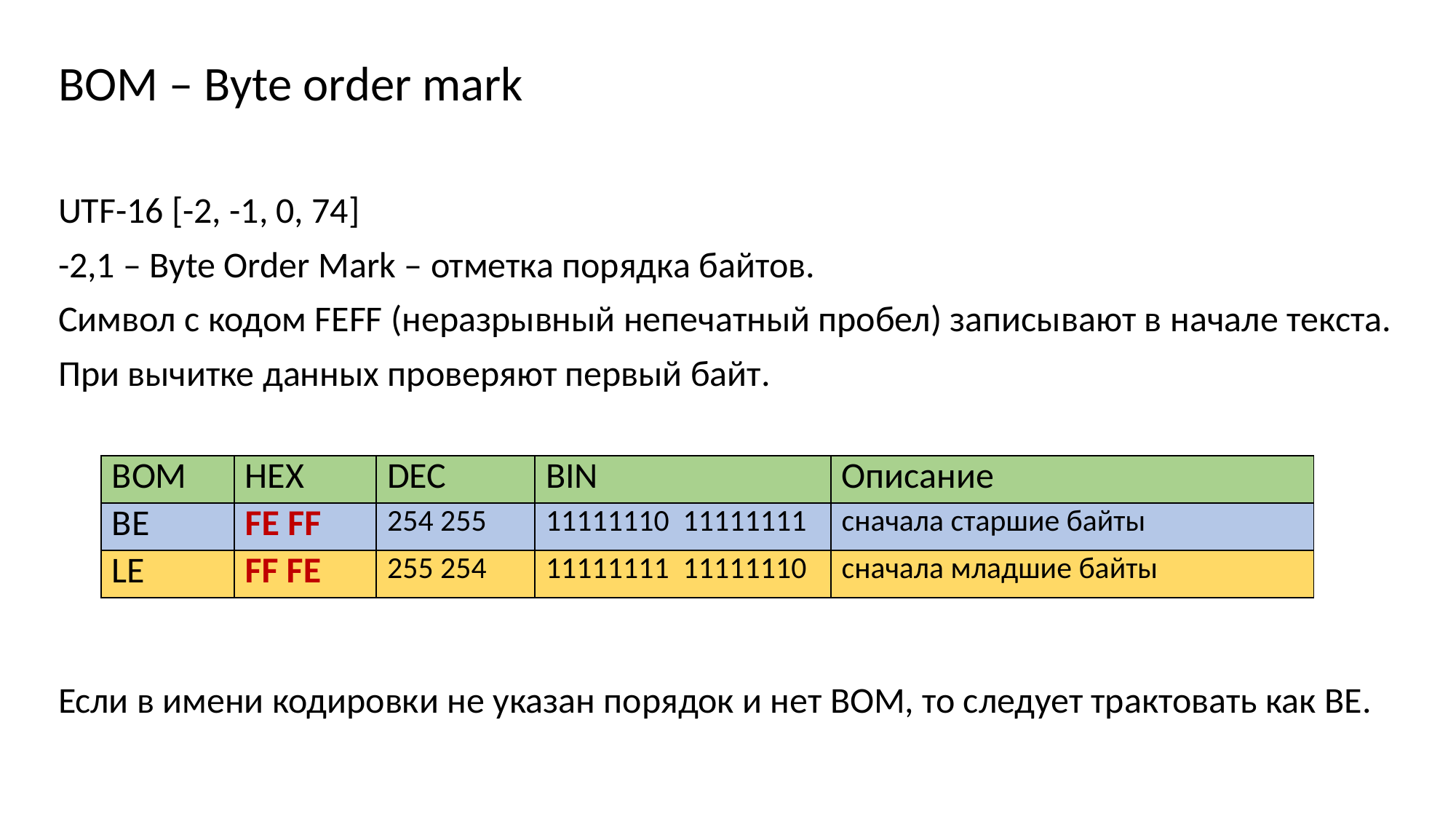

# BOM – Byte order mark

UTF-16 [-2, -1, 0, 74]
-2,1 – Byte Order Mark – отметка порядка байтов.
Символ с кодом FEFF (неразрывный непечатный пробел) записывают в начале текста.
При вычитке данных проверяют первый байт.

Если в имени кодировки не указан порядок и нет BOM, то следует трактовать как BE.

| BOM | HEX | DEC | BIN | Описание |
| --- | --- | --- | --- | --- |
| BE | FE FF | 254 255 | 11111110 ‭11111111‬ | сначала старшие байты |
| LE | FF FE | 255 254 | ‭11111111‬ 11111110 | сначала младшие байты |